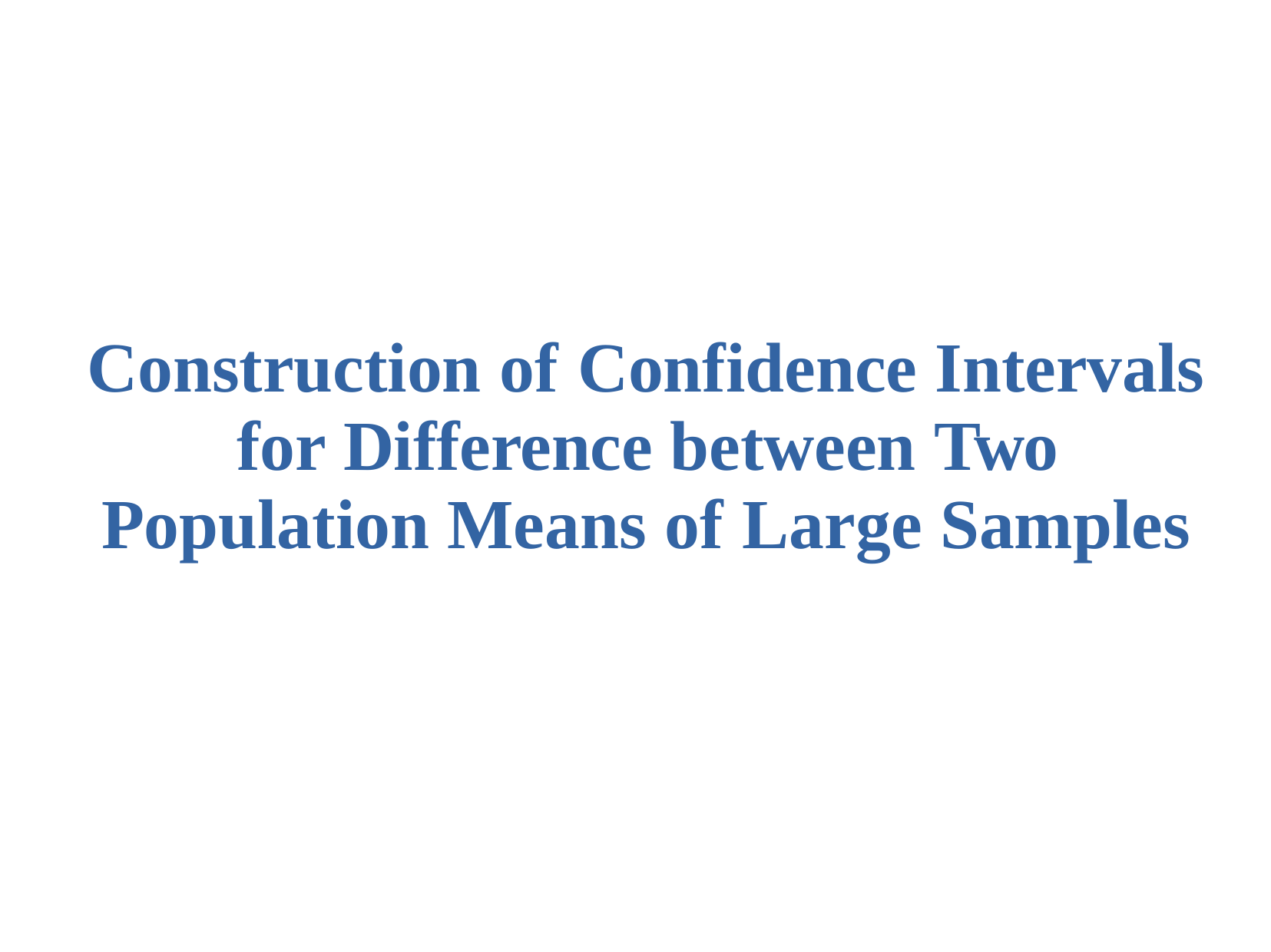

# Construction of	Confidence Intervals  for Difference between Two  Population Means of	Large Samples